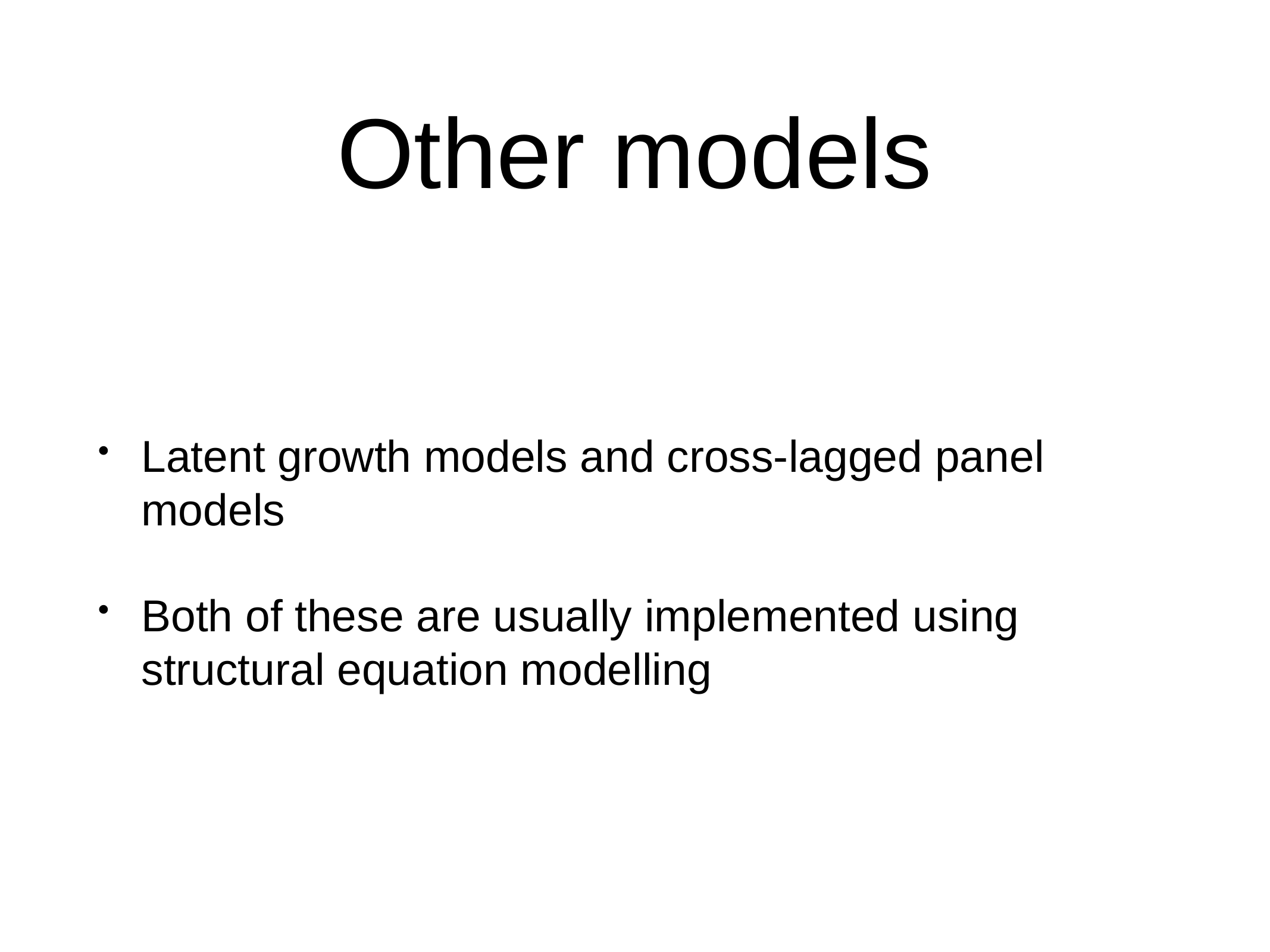

# Other models
Latent growth models and cross-lagged panel models
Both of these are usually implemented using structural equation modelling